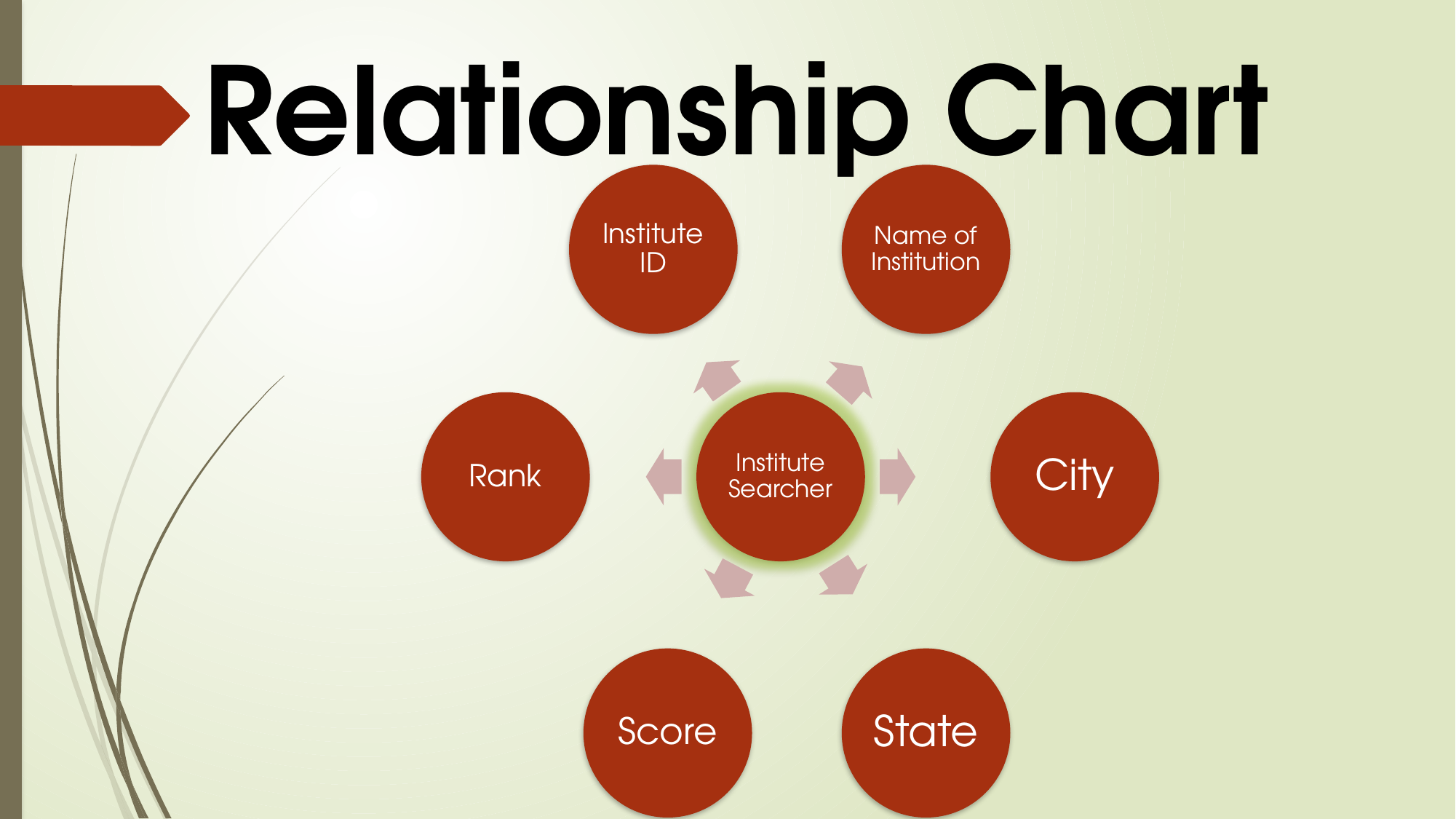

Relationship Chart
Institute ID
Name of Institution

Rank
City
Institute Searcher

Score
State